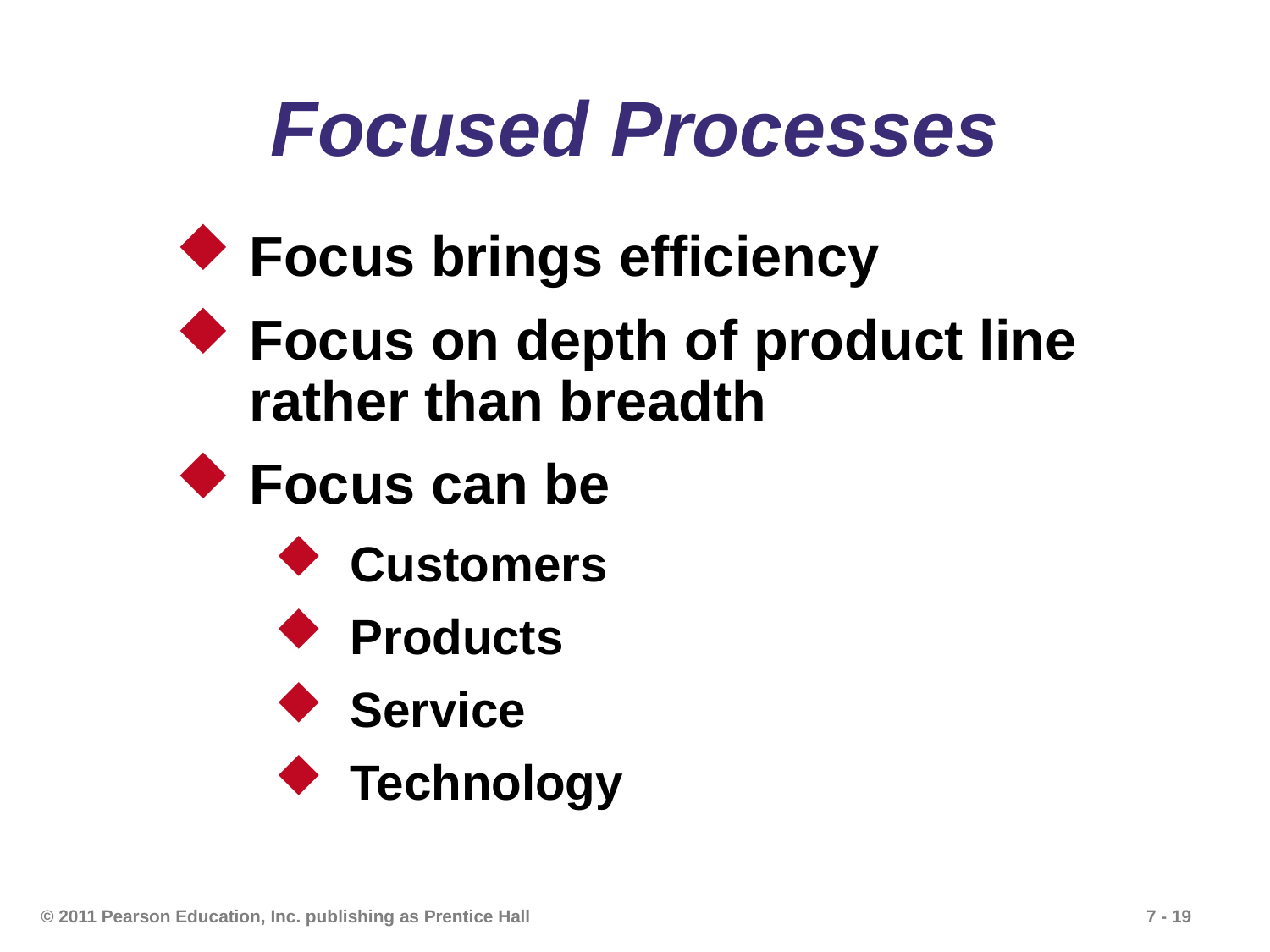

# Focused Processes
Focus brings efficiency
Focus on depth of product line rather than breadth
Focus can be
Customers
Products
Service
Technology
© 2011 Pearson Education, Inc. publishing as Prentice Hall